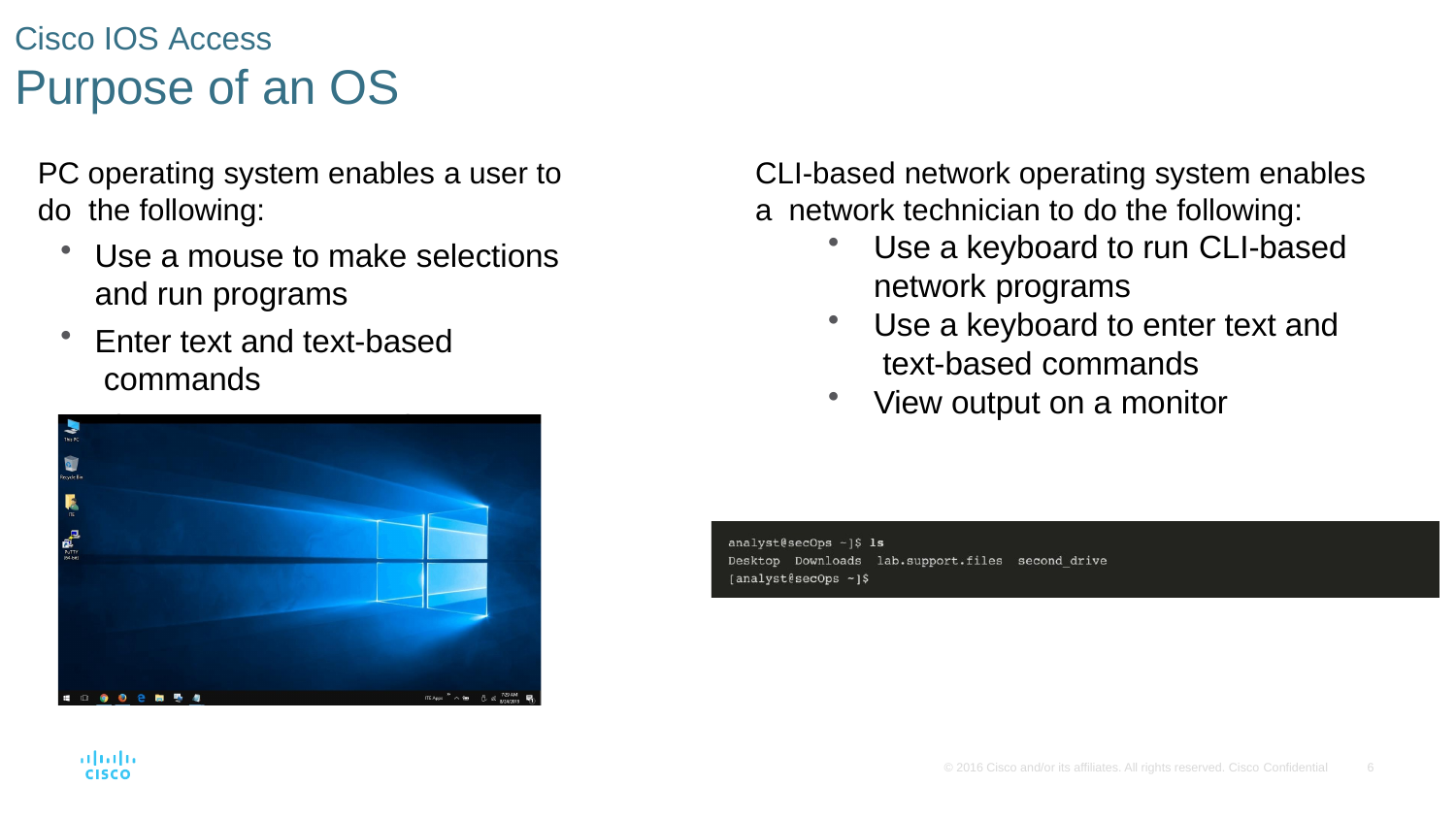

Cisco IOS Access
# Purpose of an OS
PC operating system enables a user to do  the following:
Use a mouse to make selections
and run programs
Enter text and text-based  commands
View output on a monitor
CLI-based network operating system enables a  network technician to do the following:
Use a keyboard to run CLI-based
network programs
Use a keyboard to enter text and  text-based commands
View output on a monitor

© 2016 Cisco and/or its affiliates. All rights reserved. Cisco Confidential
6